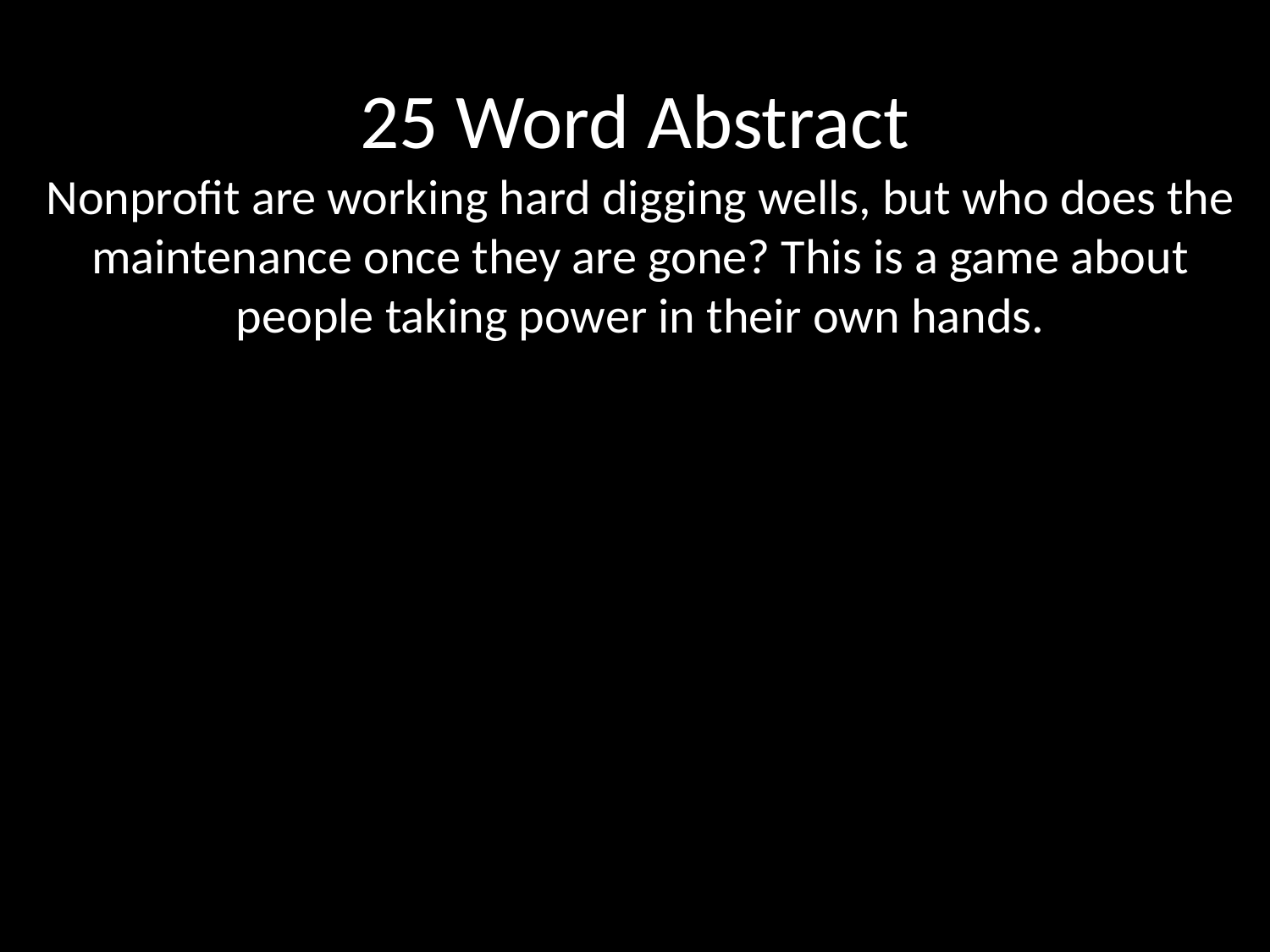

# 25 Word Abstract
Nonprofit are working hard digging wells, but who does the maintenance once they are gone? This is a game about people taking power in their own hands.